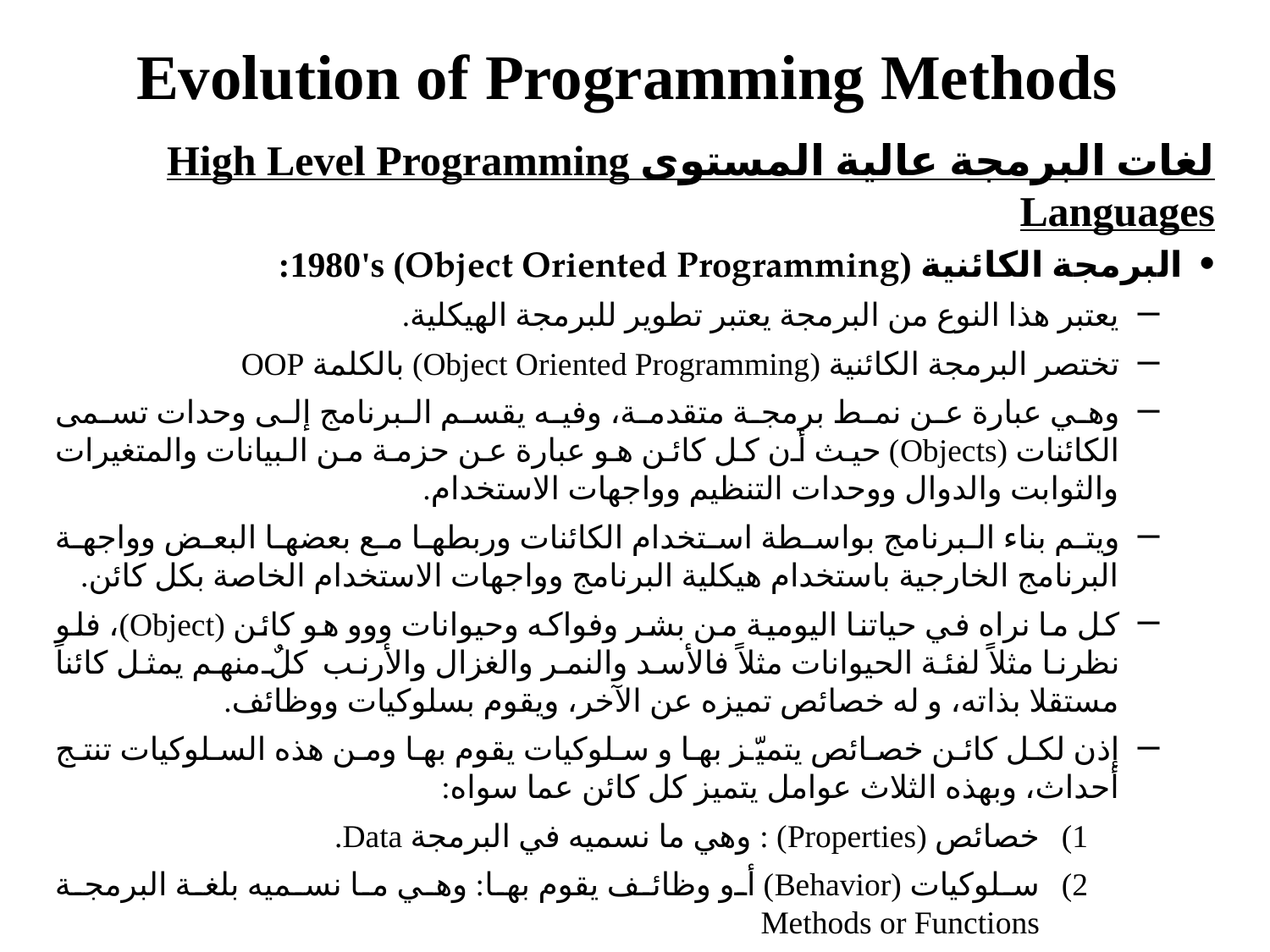

# Evolution of Programming Methods
لغات البرمجة عالية المستوى High Level Programming Languages
البرمجة الكائنية (Object Oriented Programming) 1980's:
يعتبر هذا النوع من البرمجة يعتبر تطوير للبرمجة الهيكلية.
تختصر البرمجة الكائنية (Object Oriented Programming) بالكلمة OOP
وهي عبارة عن نمط برمجة متقدمة، وفيه يقسم البرنامج إلى وحدات تسمى الكائنات (Objects) حيث أن كل كائن هو عبارة عن حزمة من البيانات والمتغيرات والثوابت والدوال ووحدات التنظيم وواجهات الاستخدام.
ويتم بناء البرنامج بواسطة استخدام الكائنات وربطها مع بعضها البعض وواجهة البرنامج الخارجية باستخدام هيكلية البرنامج وواجهات الاستخدام الخاصة بكل كائن.
كل ما نراه في حياتنا اليومية من بشر وفواكه وحيوانات ووو هو كائن (Object)، فلو نظرنا مثلاً لفئة الحيوانات مثلاً فالأسد والنمر والغزال والأرنب كلٌ منهم يمثل كائناً مستقلا بذاته، و له خصائص تميزه عن الآخر، ويقوم بسلوكيات ووظائف.
إذن لكل كائن خصائص يتميّز بها و سلوكيات يقوم بها ومن هذه السلوكيات تنتج أحداث، وبهذه الثلاث عوامل يتميز كل كائن عما سواه:
خصائص (Properties) : وهي ما نسميه في البرمجة Data.
سلوكيات (Behavior) أو وظائف يقوم بها: وهي ما نسميه بلغة البرمجة Methods or Functions